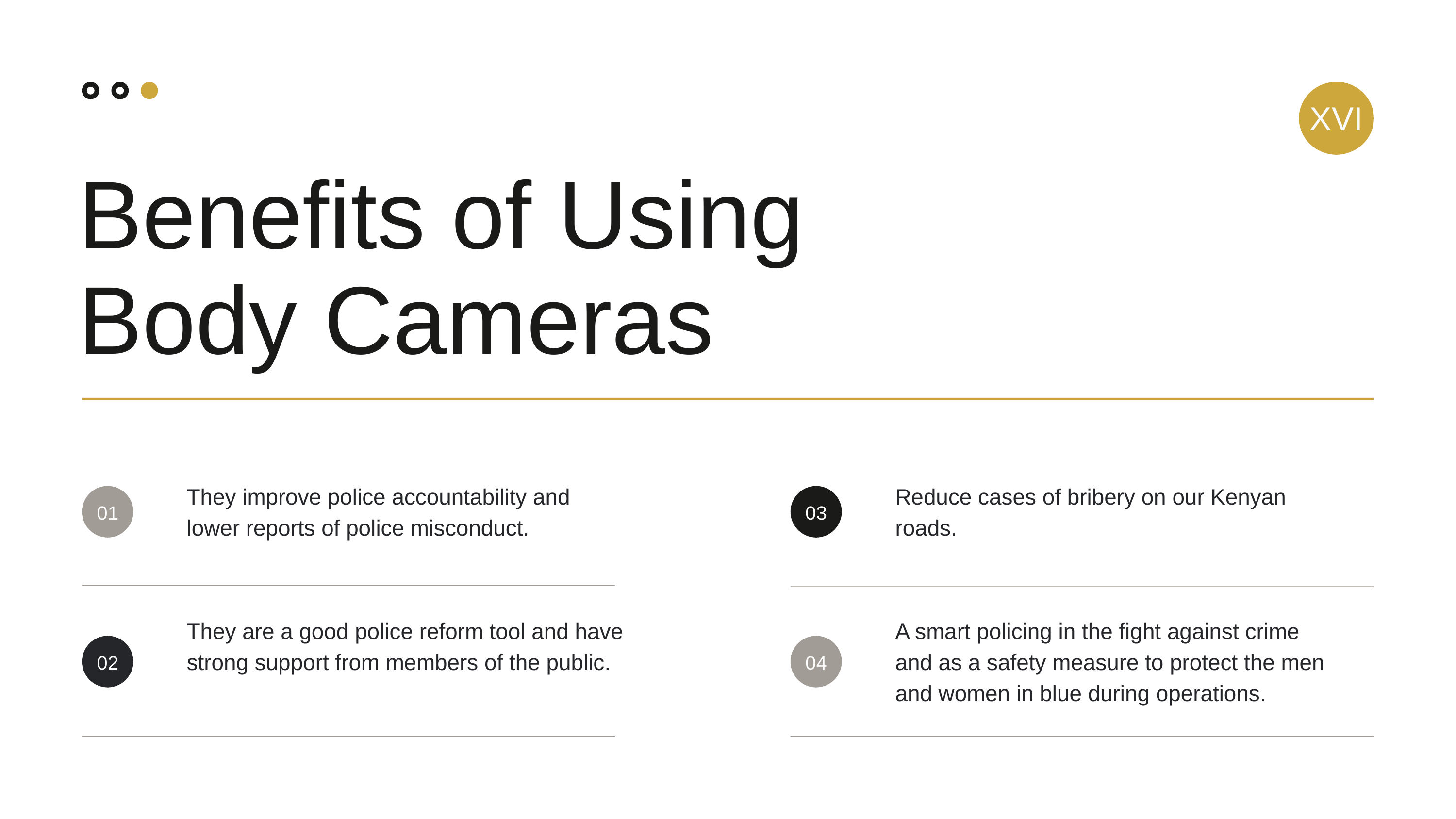

XVI
Benefits of Using Body Cameras

They improve police accountability and lower reports of police misconduct.
Reduce cases of bribery on our Kenyan roads.

01

03

They are a good police reform tool and have strong support from members of the public.
A smart policing in the fight against crime and as a safety measure to protect the men and women in blue during operations.

02

04